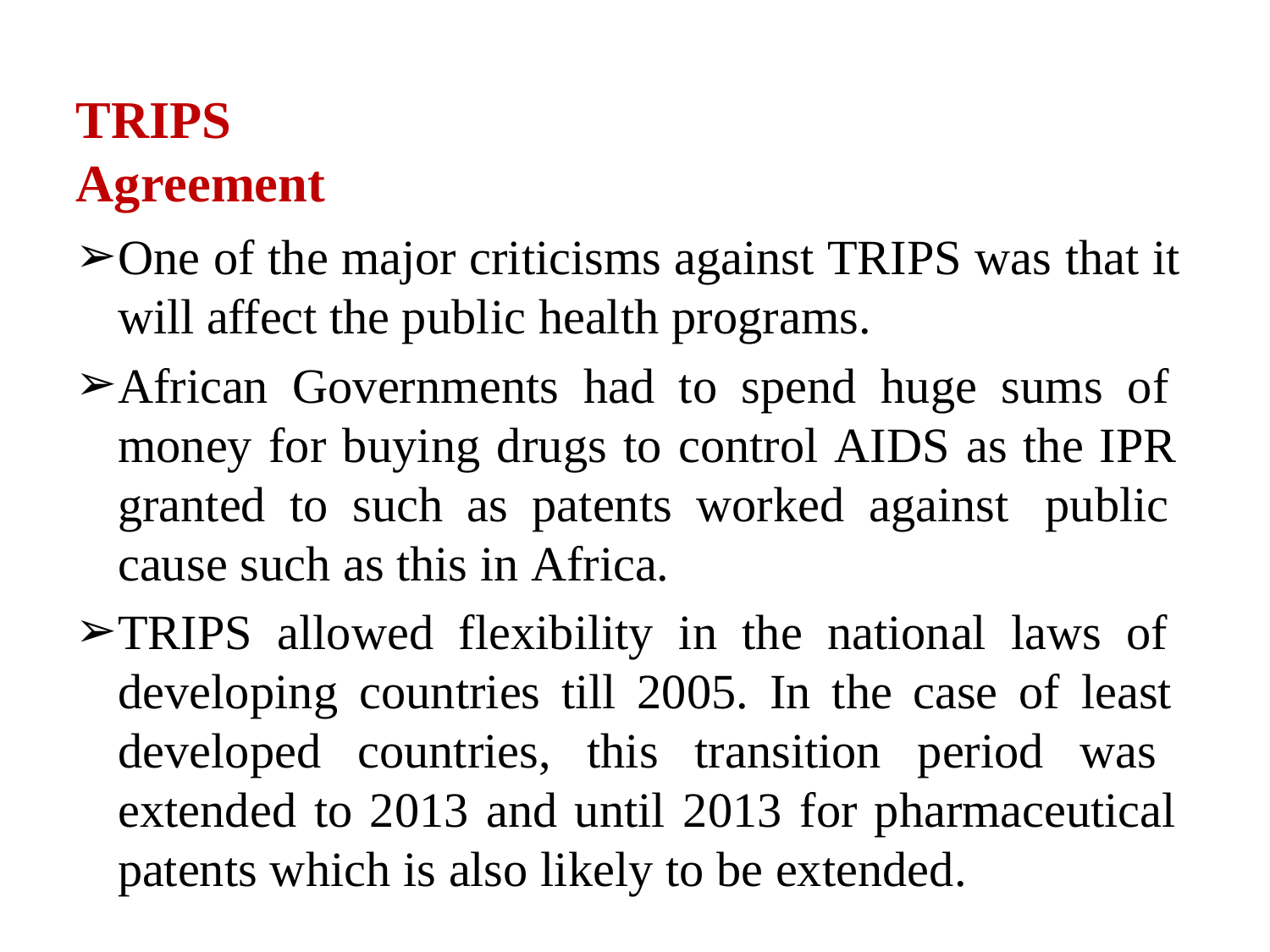

# TRIPS Agreement
One of the major criticisms against TRIPS was that it  will affect the public health programs.
African Governments had to spend huge sums of  money for buying drugs to control AIDS as the IPR  granted to such as patents worked against public  cause such as this in Africa.
TRIPS allowed flexibility in the national laws of  developing countries till 2005. In the case of least  developed countries, this transition period was  extended to 2013 and until 2013 for pharmaceutical  patents which is also likely to be extended.